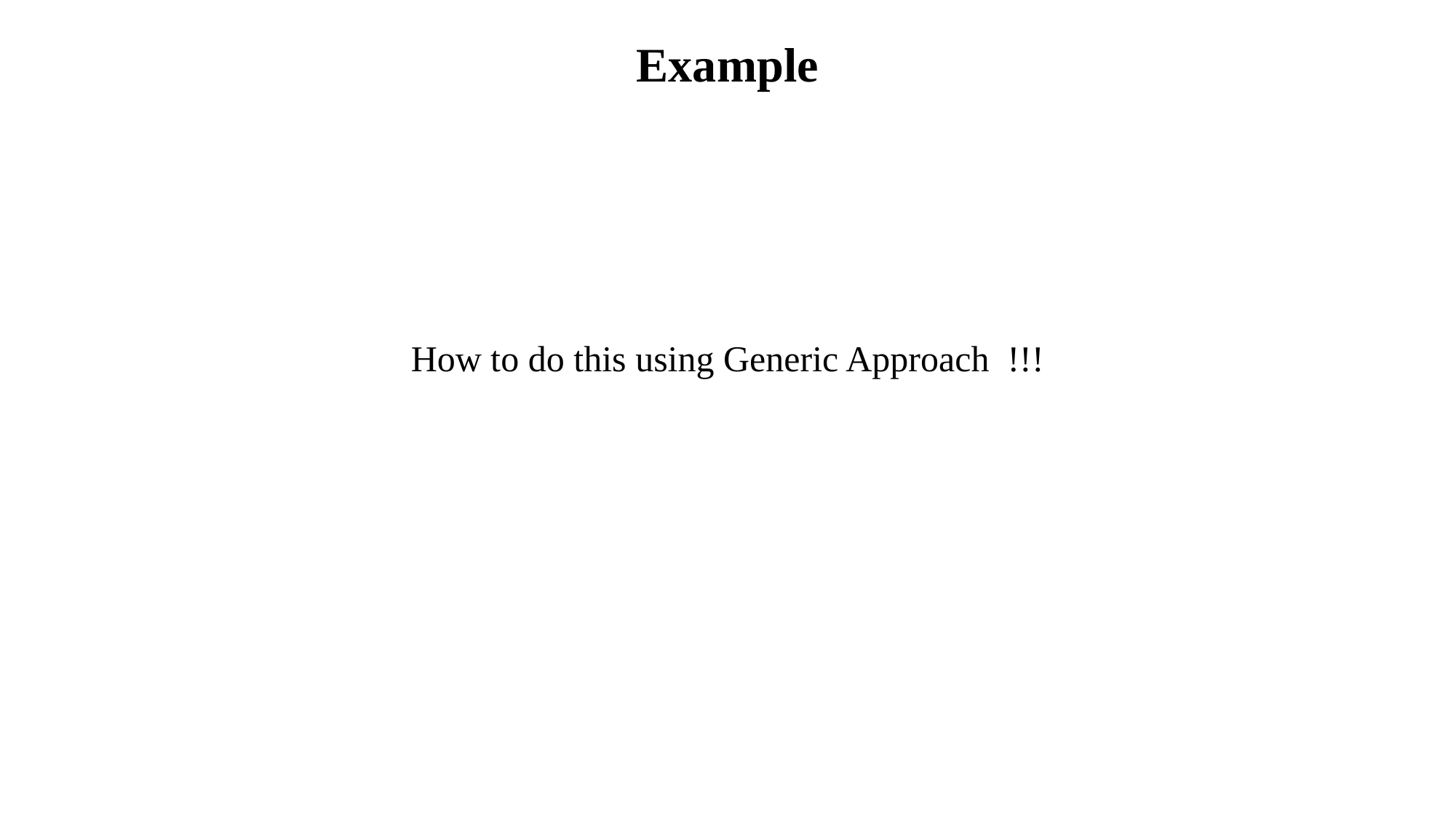

# Example
How to do this using Generic Approach  !!!